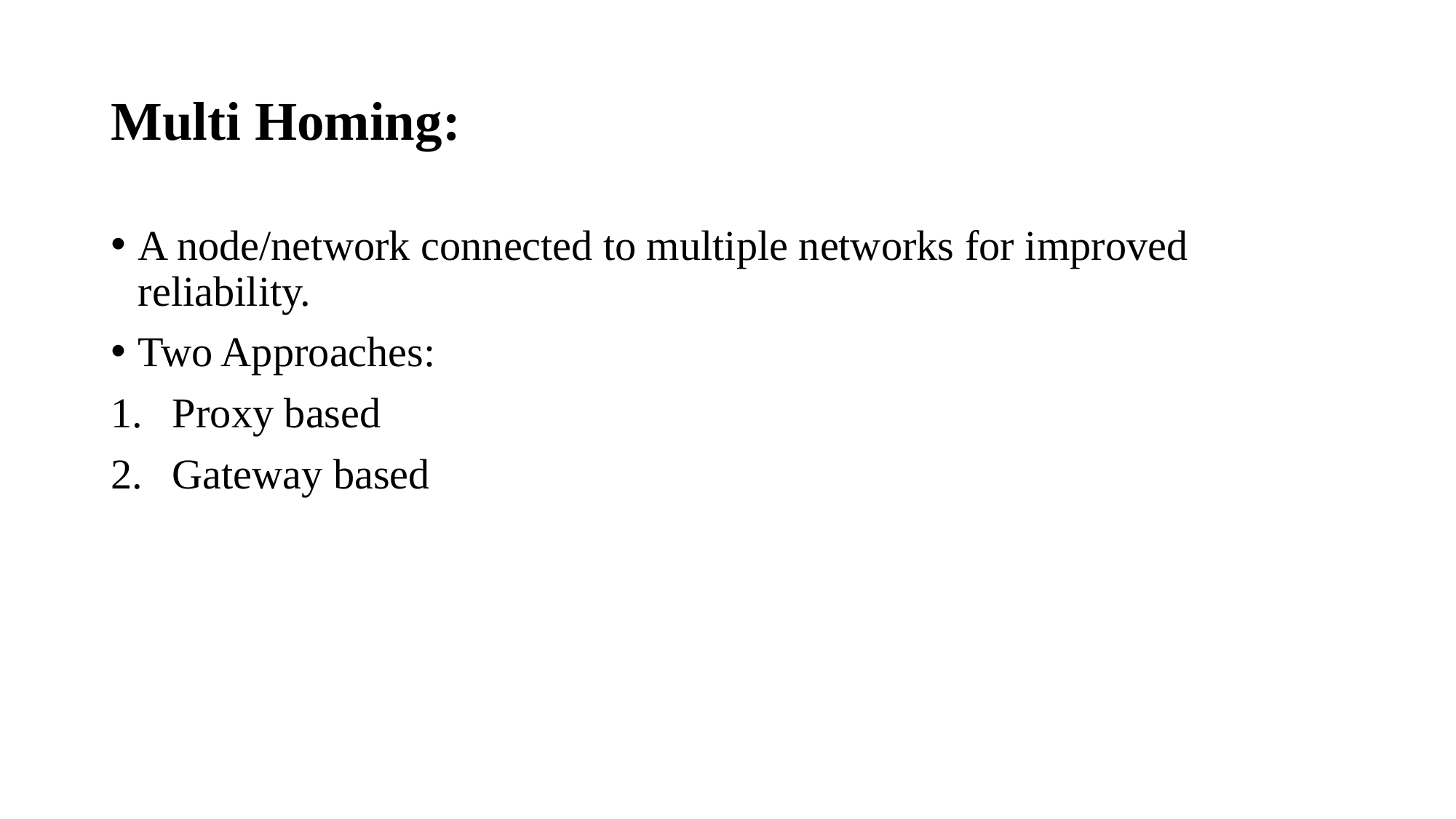

# Multi Homing:
A node/network connected to multiple networks for improved reliability.
Two Approaches:
Proxy based
Gateway based